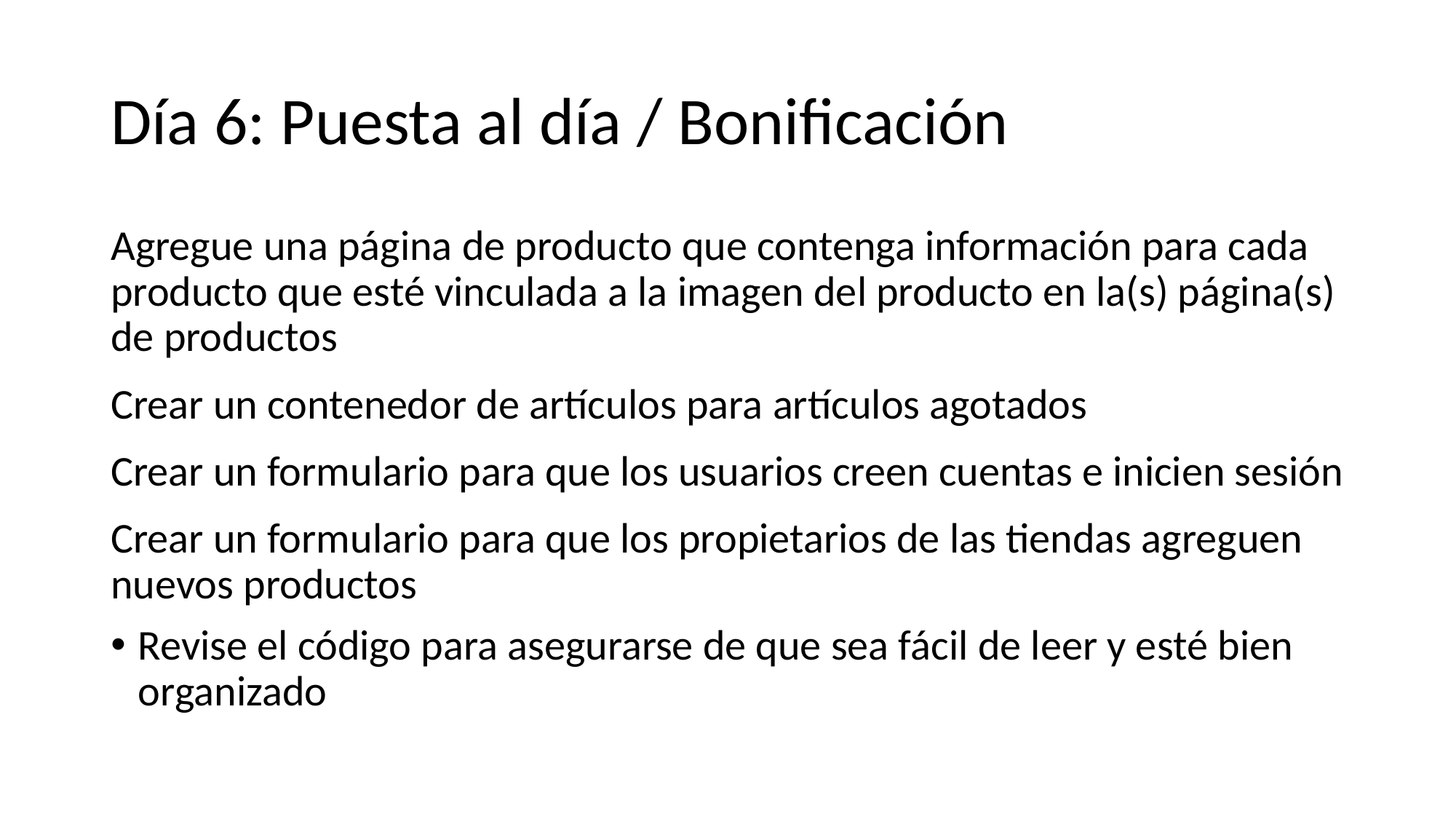

# Día 6: Puesta al día / Bonificación
Agregue una página de producto que contenga información para cada producto que esté vinculada a la imagen del producto en la(s) página(s) de productos
Crear un contenedor de artículos para artículos agotados
Crear un formulario para que los usuarios creen cuentas e inicien sesión
Crear un formulario para que los propietarios de las tiendas agreguen nuevos productos
Revise el código para asegurarse de que sea fácil de leer y esté bien organizado